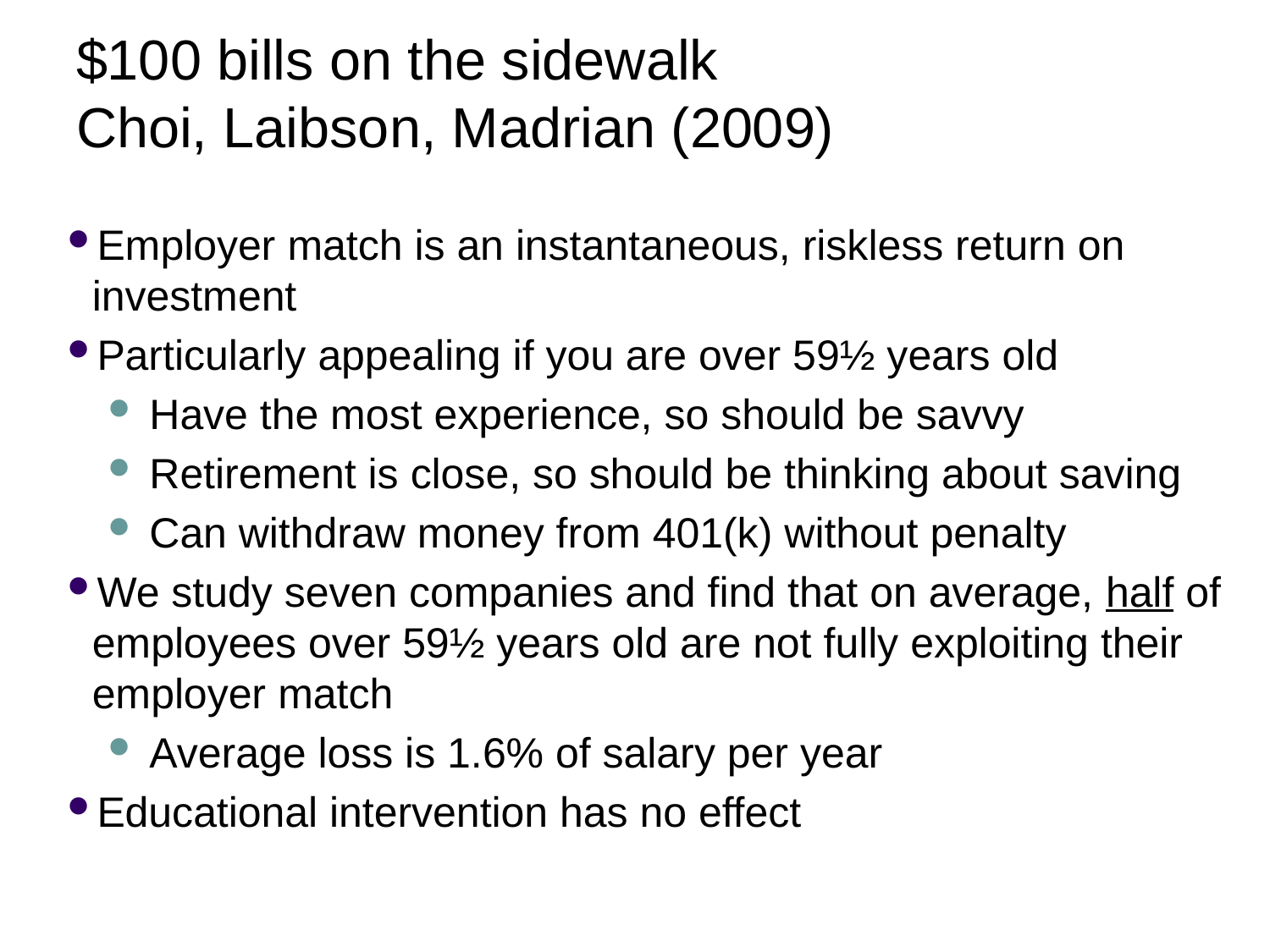

# $100 bills on the sidewalk Choi, Laibson, Madrian (2009)
Employer match is an instantaneous, riskless return on investment
Particularly appealing if you are over 59½ years old
 Have the most experience, so should be savvy
 Retirement is close, so should be thinking about saving
 Can withdraw money from 401(k) without penalty
We study seven companies and find that on average, half of employees over 59½ years old are not fully exploiting their employer match
 Average loss is 1.6% of salary per year
Educational intervention has no effect